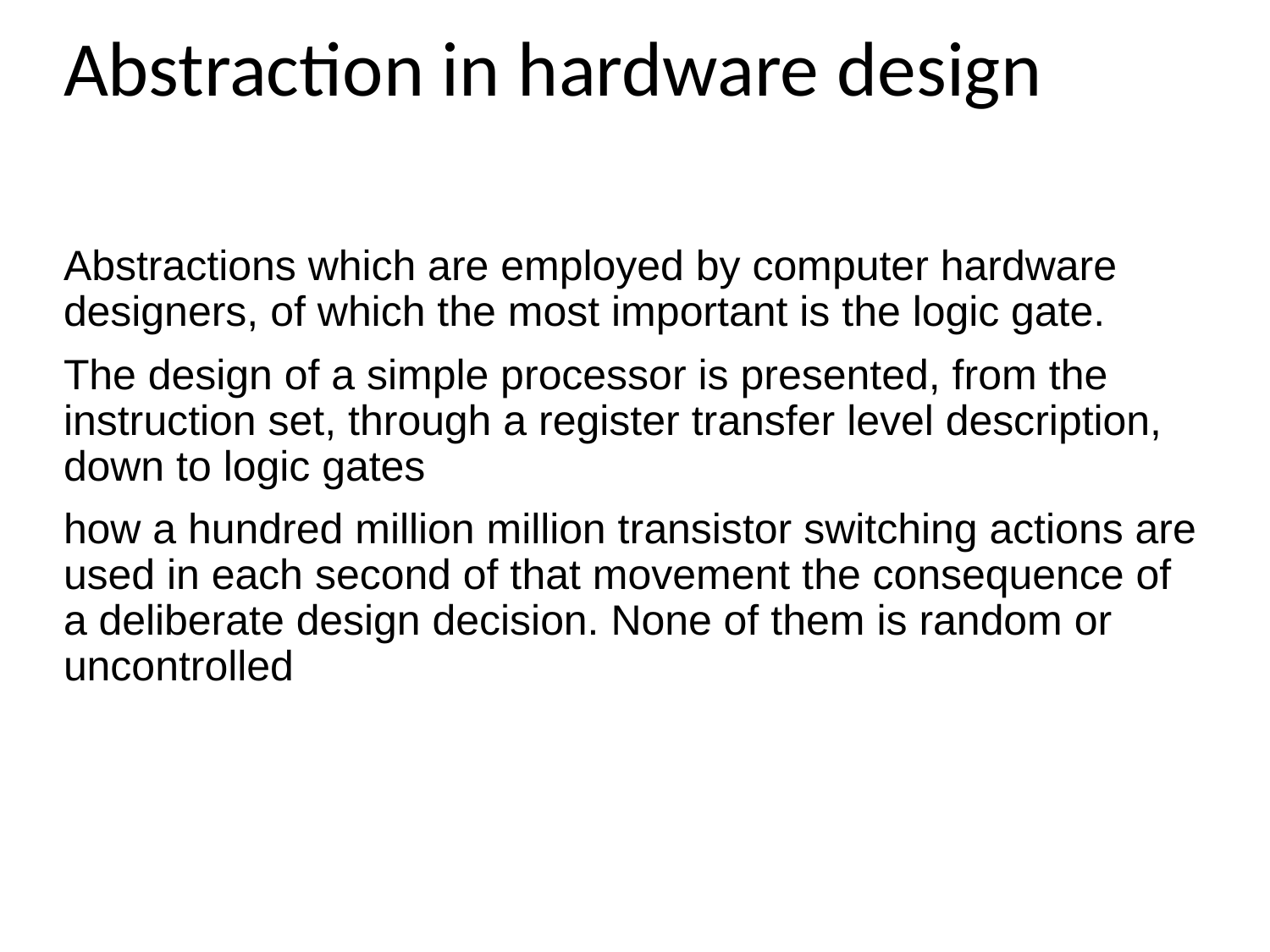

Abstraction in hardware design
Abstractions which are employed by computer hardware designers, of which the most important is the logic gate.
The design of a simple processor is presented, from the instruction set, through a register transfer level description, down to logic gates
how a hundred million million transistor switching actions are used in each second of that movement the consequence of a deliberate design decision. None of them is random or uncontrolled